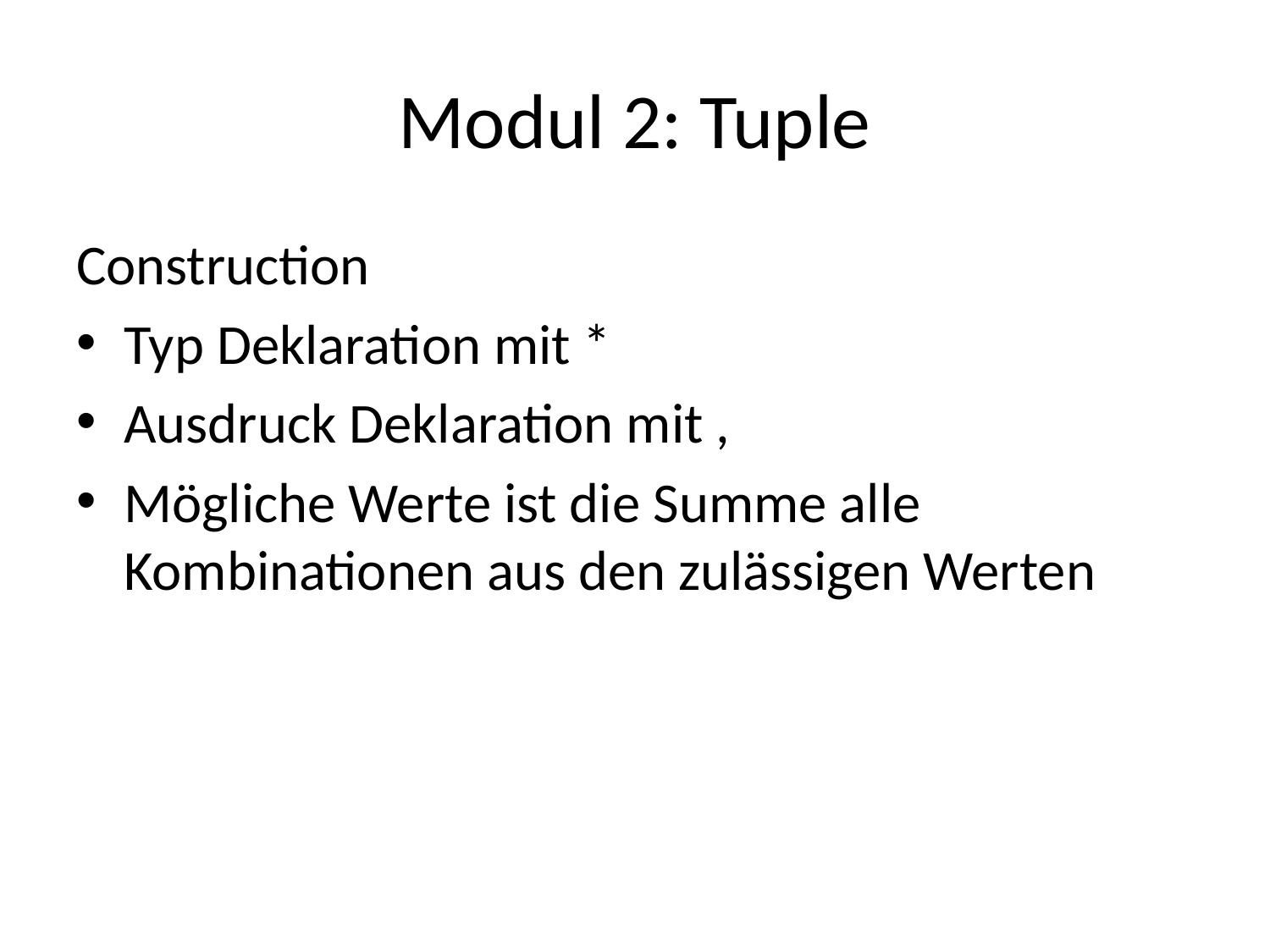

# Modul 2: Tuple
Construction
Typ Deklaration mit *
Ausdruck Deklaration mit ,
Mögliche Werte ist die Summe alle Kombinationen aus den zulässigen Werten